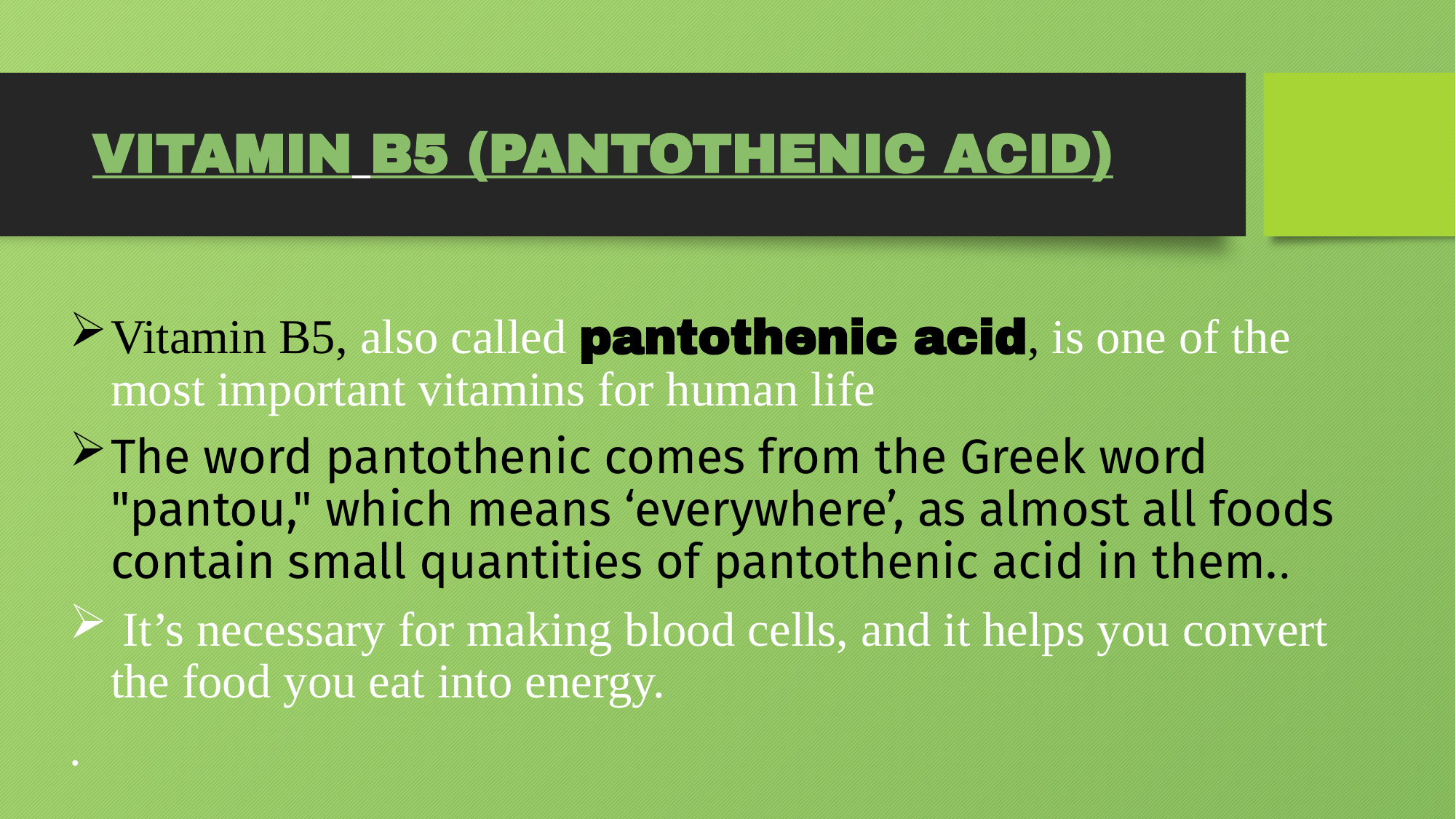

# VITAMIN B5 (PANTOTHENIC ACID)

Vitamin B5, also called pantothenic acid, is one of the most important vitamins for human life
The word pantothenic comes from the Greek word "pantou," which means ‘everywhere’, as almost all foods contain small quantities of pantothenic acid in them..
 It’s necessary for making blood cells, and it helps you convert the food you eat into energy.
.